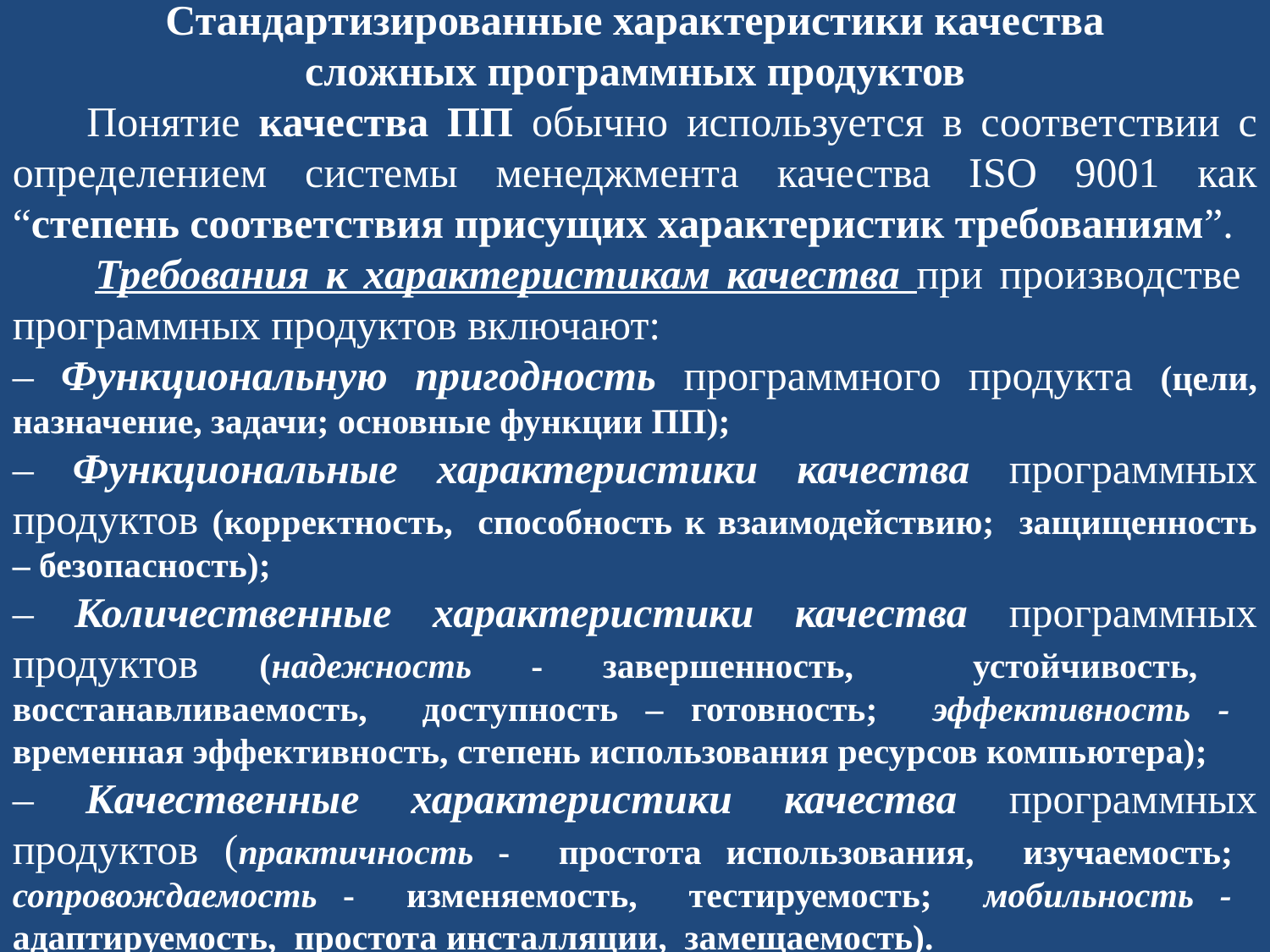

Стандартизированные характеристики качества
сложных программных продуктов
    Понятие качества ПП обычно используется в соответствии с определением системы менеджмента качества ISO 9001 как “степень соответствия присущих характеристик требованиям”.
     Требования к характеристикам качества при производстве  программных продуктов включают:
– Функциональную пригодность программного продукта (цели, назначение, задачи; основные функции ПП);
– Функциональные характеристики качества программных продуктов (корректность,  способность к взаимодействию;  защищенность – безопасность);
– Количественные характеристики качества программных продуктов (надежность - завершенность,  устойчивость,  восстанавливаемость,  доступность – готовность;  эффективность -  временная эффективность, степень использования ресурсов компьютера);
– Качественные характеристики качества программных продуктов (практичность -  простота использования,  изучаемость;  сопровождаемость -  изменяемость,  тестируемость;  мобильность -  адаптируемость,  простота инсталляции,  замещаемость).